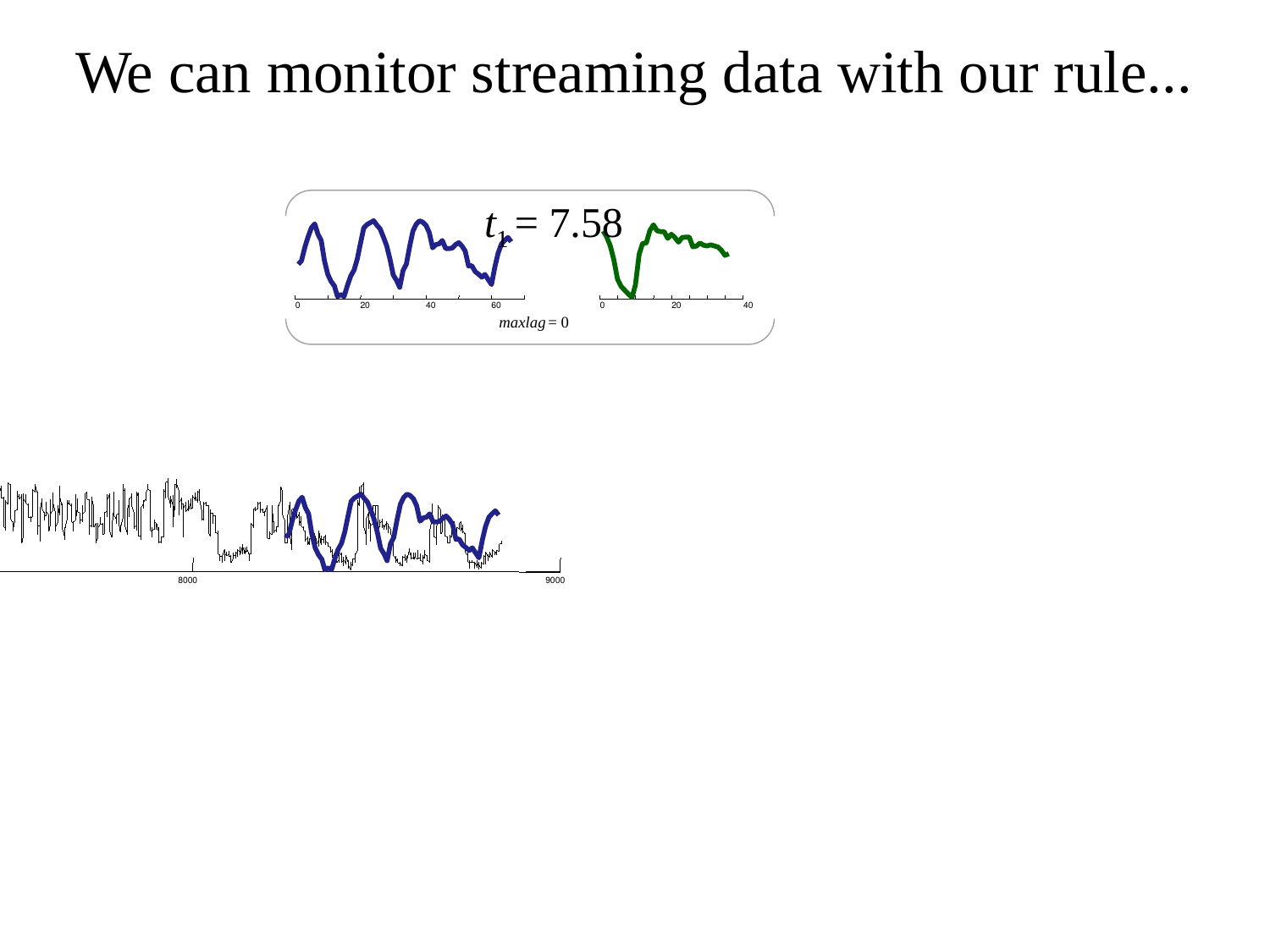

# We can monitor streaming data with our rule...

t1 = 7.58

0
20
40
60
0
20
40
maxlag = 0

8000
9000